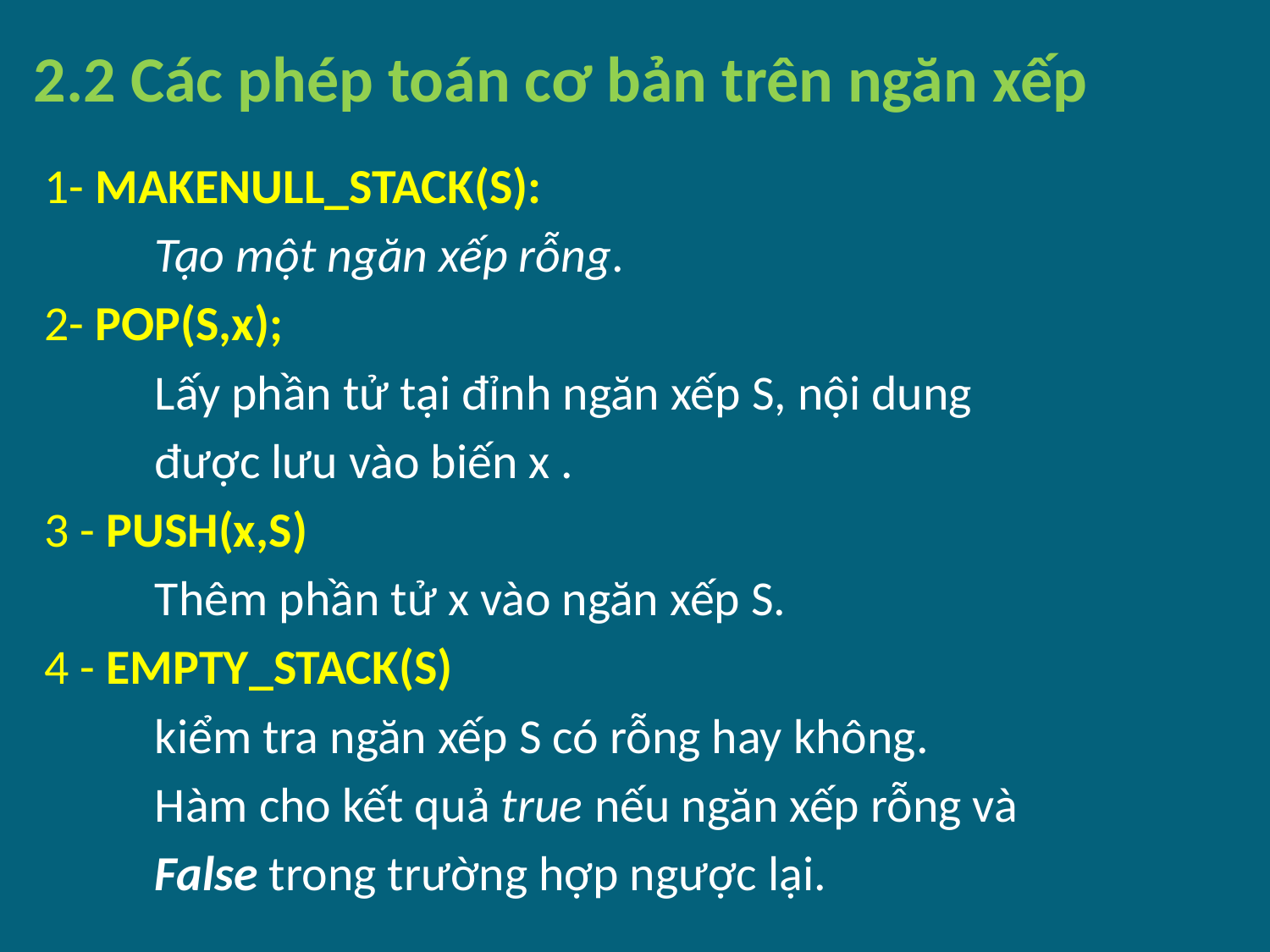

# 2.2 Các phép toán cơ bản trên ngăn xếp
1- MAKENULL_STACK(S):
	Tạo một ngăn xếp rỗng.
2- POP(S,x);
	Lấy phần tử tại đỉnh ngăn xếp S, nội dung
	được lưu vào biến x .
3 - PUSH(x,S)
	Thêm phần tử x vào ngăn xếp S.
4 - EMPTY_STACK(S)
	kiểm tra ngăn xếp S có rỗng hay không.
	Hàm cho kết quả true nếu ngăn xếp rỗng và
	False trong trường hợp ngược lại.